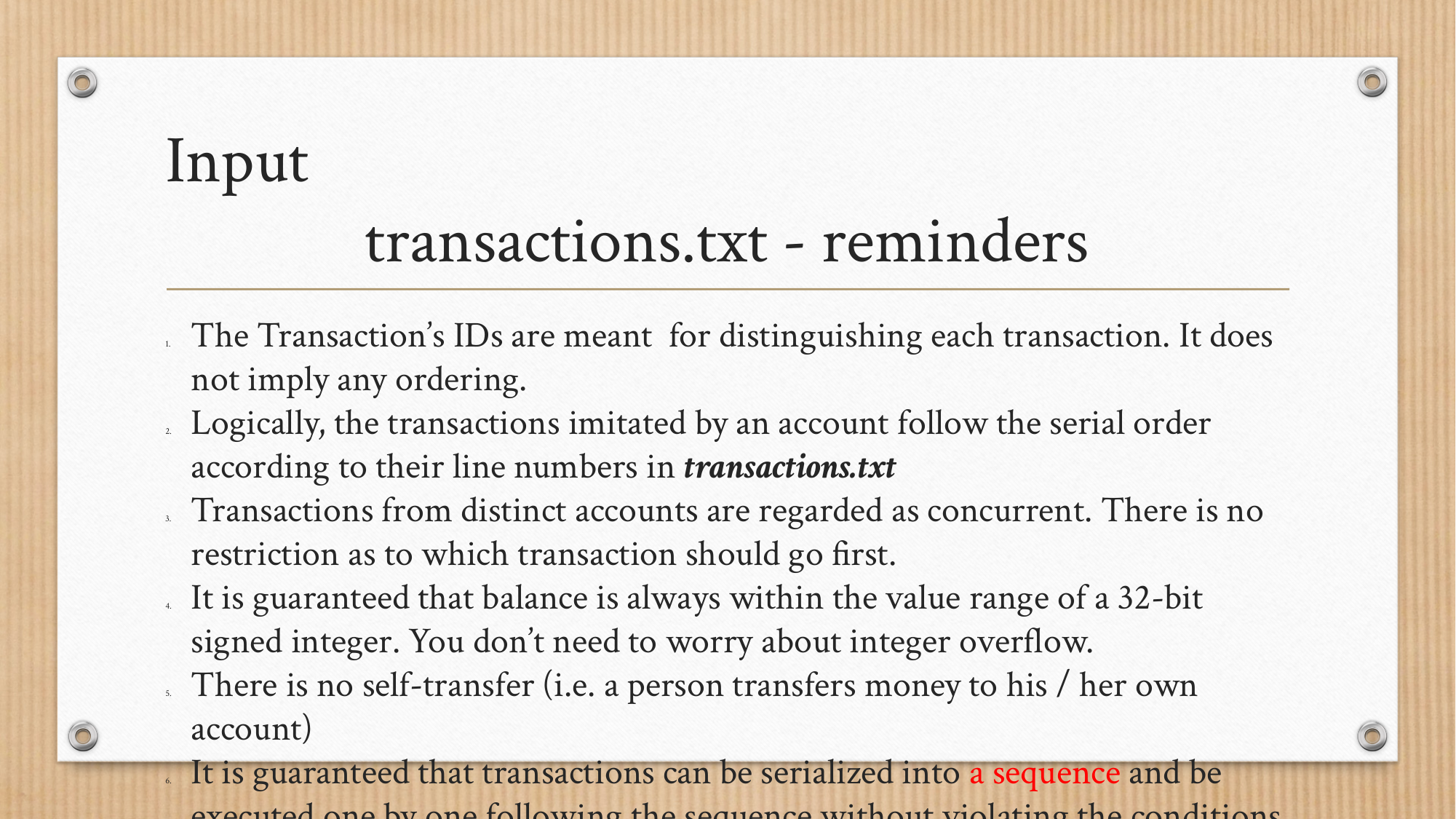

Input
transactions.txt - reminders
The Transaction’s IDs are meant  for distinguishing each transaction. It does not imply any ordering.
Logically, the transactions imitated by an account follow the serial order according to their line numbers in transactions.txt
Transactions from distinct accounts are regarded as concurrent. There is no restriction as to which transaction should go first.
It is guaranteed that balance is always within the value range of a 32-bit signed integer. You don’t need to worry about integer overflow.
There is no self-transfer (i.e. a person transfers money to his / her own account)
It is guaranteed that transactions can be serialized into a sequence and be executed one by one following the sequence without violating the conditions for a sound banking system
Postpone a transaction which may cause violations instead of rejecting it